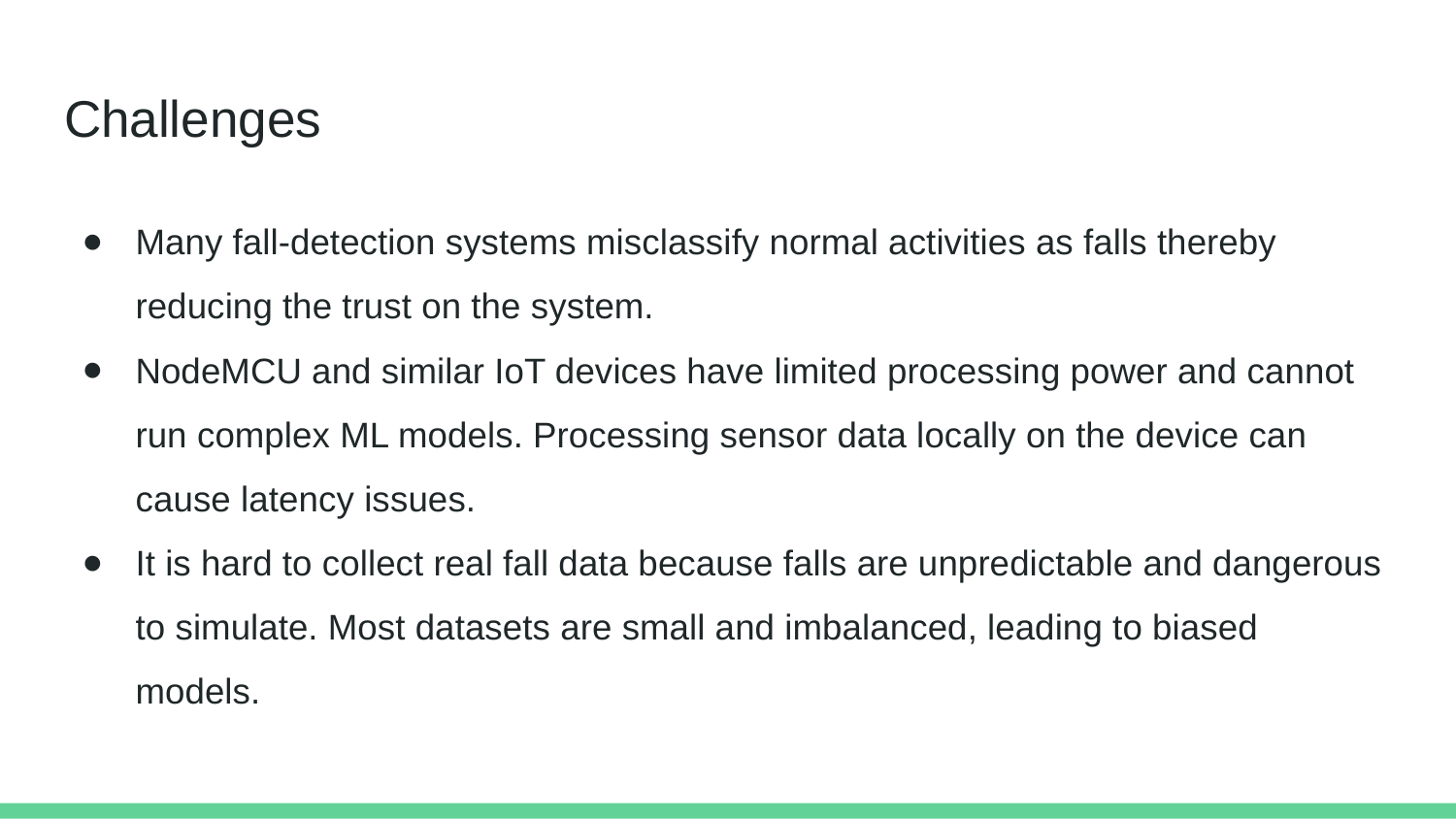

# Challenges
Many fall-detection systems misclassify normal activities as falls thereby reducing the trust on the system.
NodeMCU and similar IoT devices have limited processing power and cannot run complex ML models. Processing sensor data locally on the device can cause latency issues.
It is hard to collect real fall data because falls are unpredictable and dangerous to simulate. Most datasets are small and imbalanced, leading to biased models.